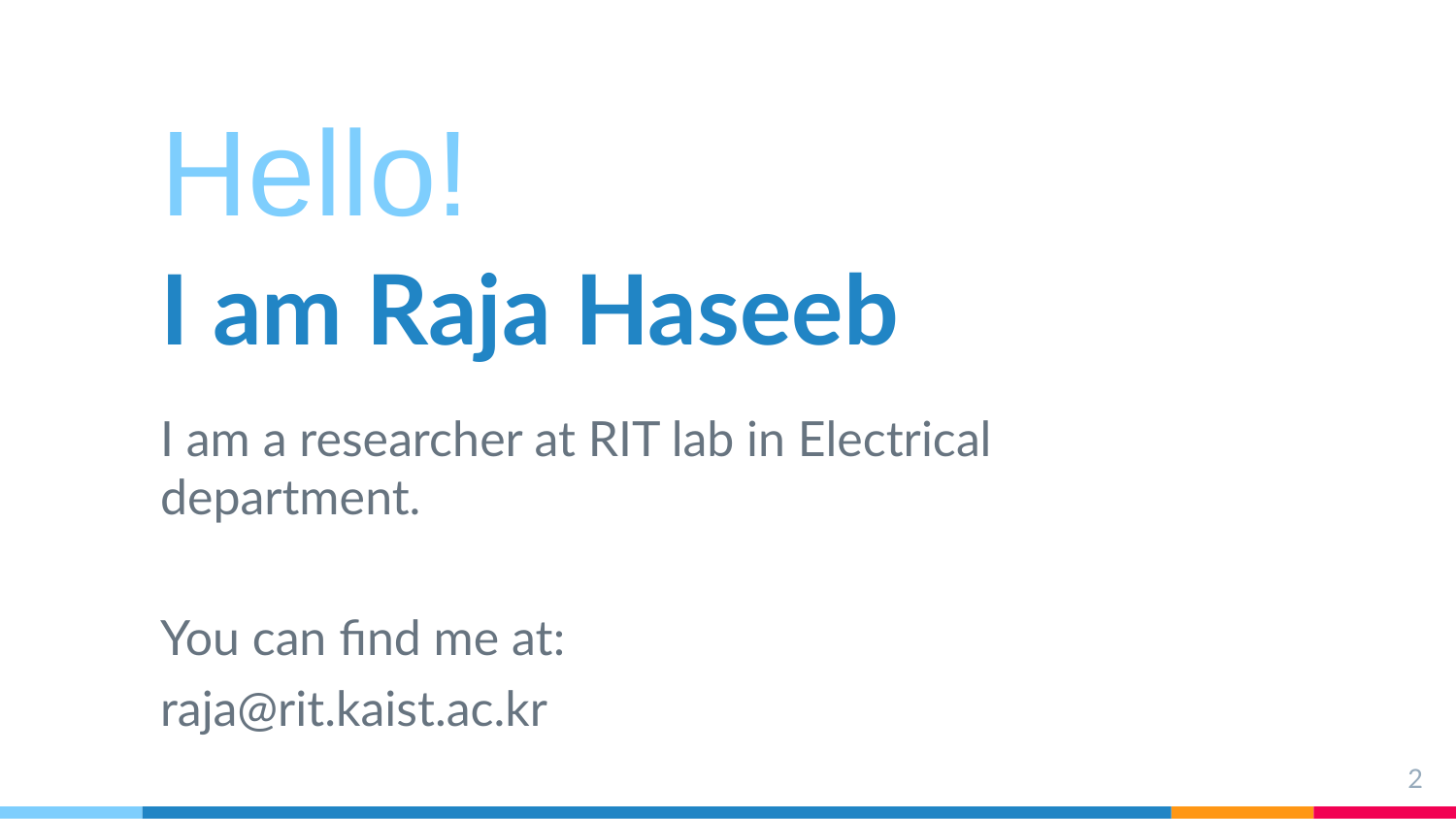

Hello!
I am Raja Haseeb
I am a researcher at RIT lab in Electrical department.

You can find me at:
raja@rit.kaist.ac.kr
2